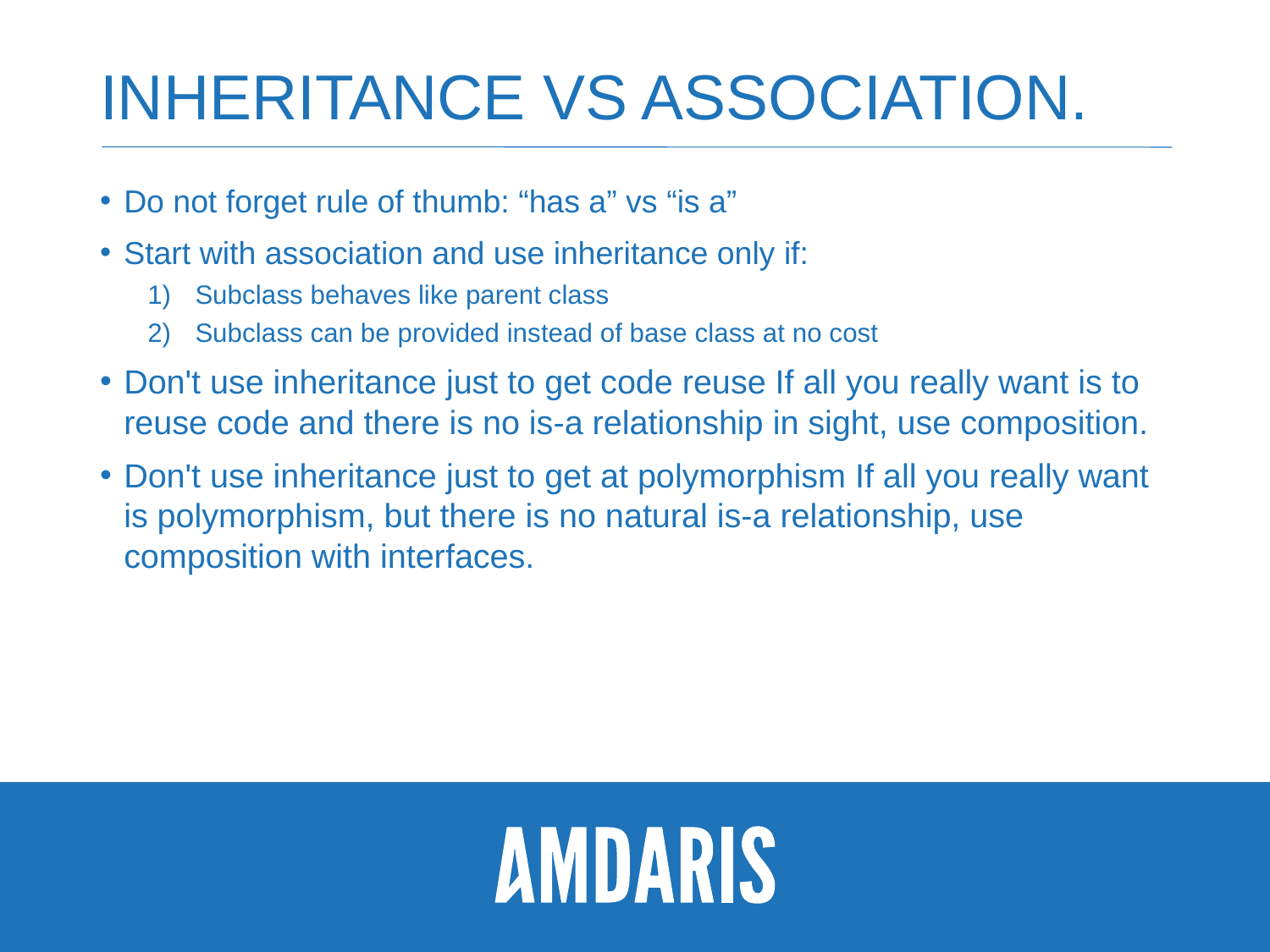

# Inheritance vs association.
Do not forget rule of thumb: “has a” vs “is a”
Start with association and use inheritance only if:
Subclass behaves like parent class
Subclass can be provided instead of base class at no cost
Don't use inheritance just to get code reuse If all you really want is to reuse code and there is no is-a relationship in sight, use composition.
Don't use inheritance just to get at polymorphism If all you really want is polymorphism, but there is no natural is-a relationship, use composition with interfaces.